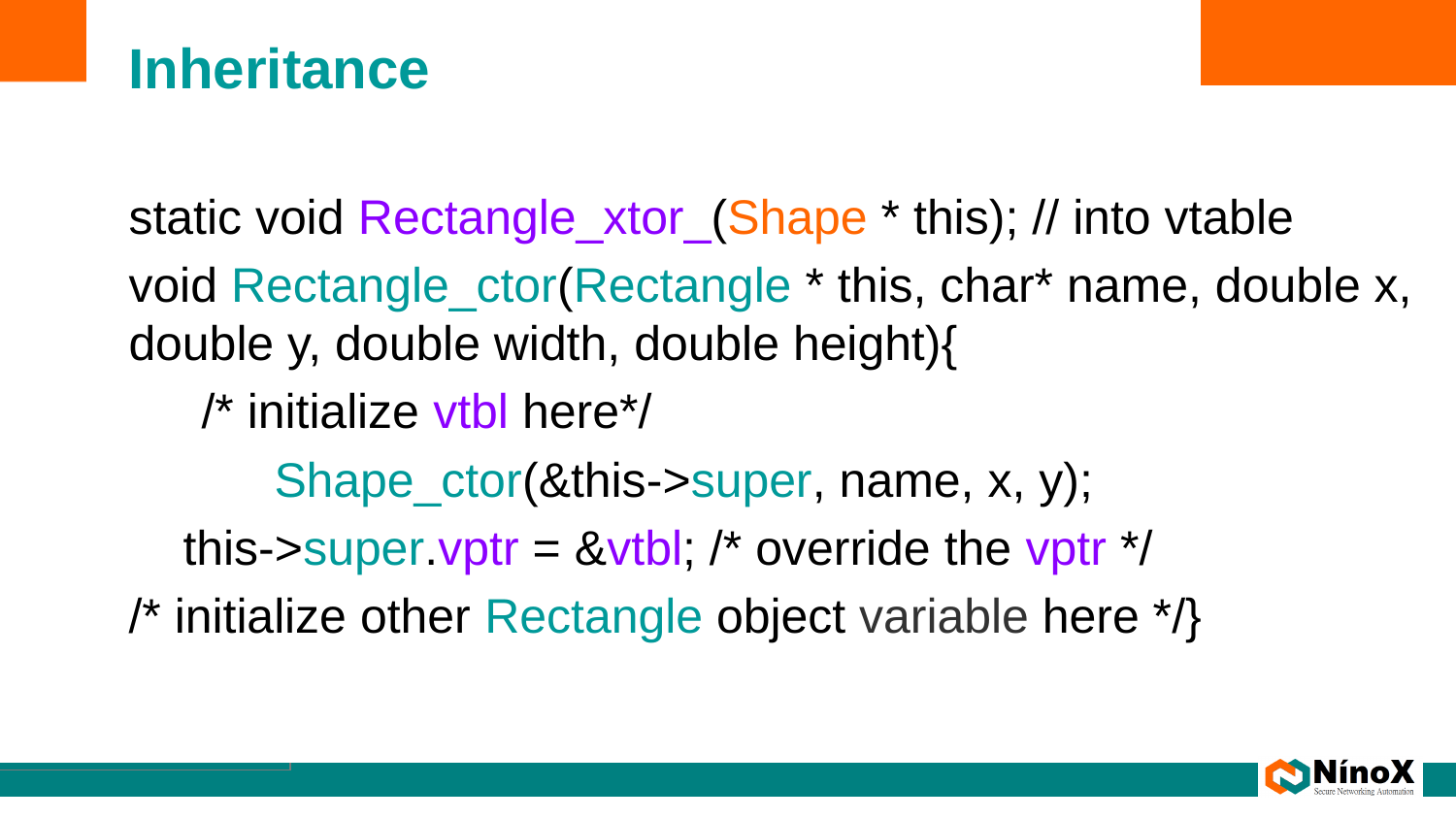

# Inheritance
static void Rectangle_xtor_(Shape * this); // into vtable
void Rectangle_ctor(Rectangle * this, char* name, double x, double y, double width, double height){
/* initialize vtbl here*/
	Shape_ctor(&this->super, name, x, y);
    this->super.vptr = &vtbl; /* override the vptr */
/* initialize other Rectangle object variable here */}